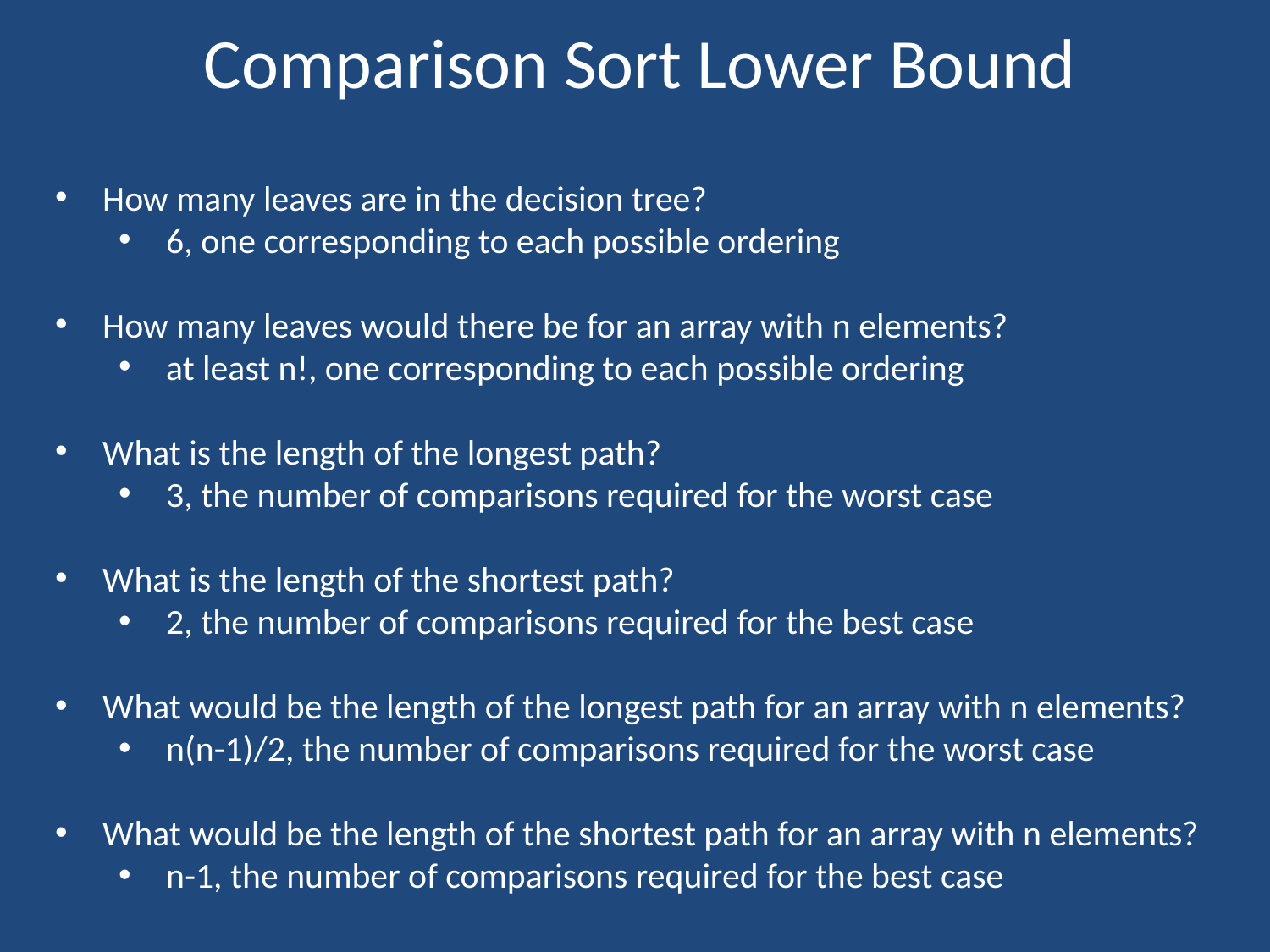

# Comparison Sort Lower Bound
How many leaves are in the decision tree?
6, one corresponding to each possible ordering

How many leaves would there be for an array with n elements?
at least n!, one corresponding to each possible ordering

What is the length of the longest path?
3, the number of comparisons required for the worst case

What is the length of the shortest path?
2, the number of comparisons required for the best case

What would be the length of the longest path for an array with n elements?
n(n-1)/2, the number of comparisons required for the worst case

What would be the length of the shortest path for an array with n elements?
n-1, the number of comparisons required for the best case